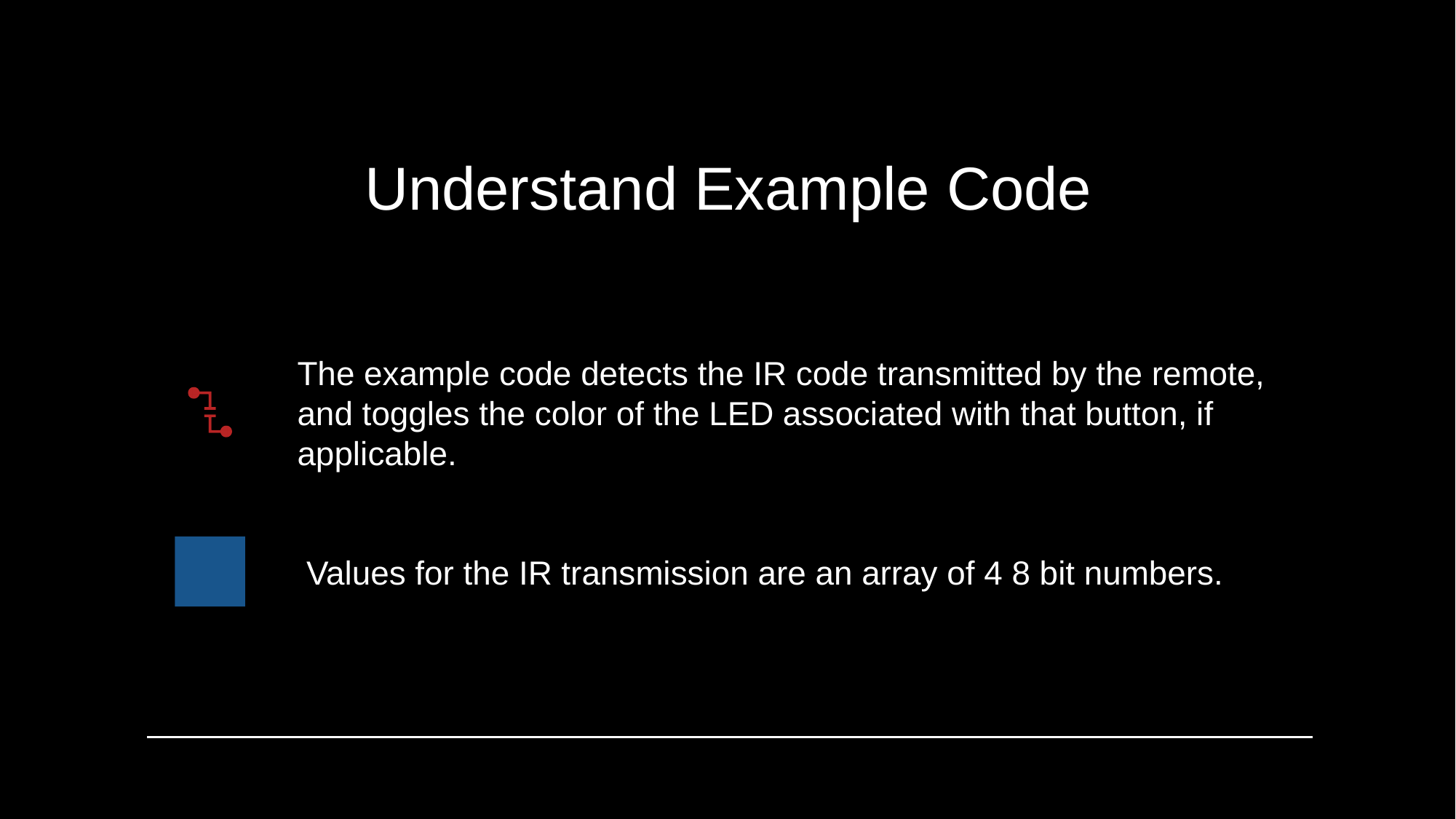

# Understand Example Code
The example code detects the IR code transmitted by the remote, and toggles the color of the LED associated with that button, if applicable.
 Values for the IR transmission are an array of 4 8 bit numbers.